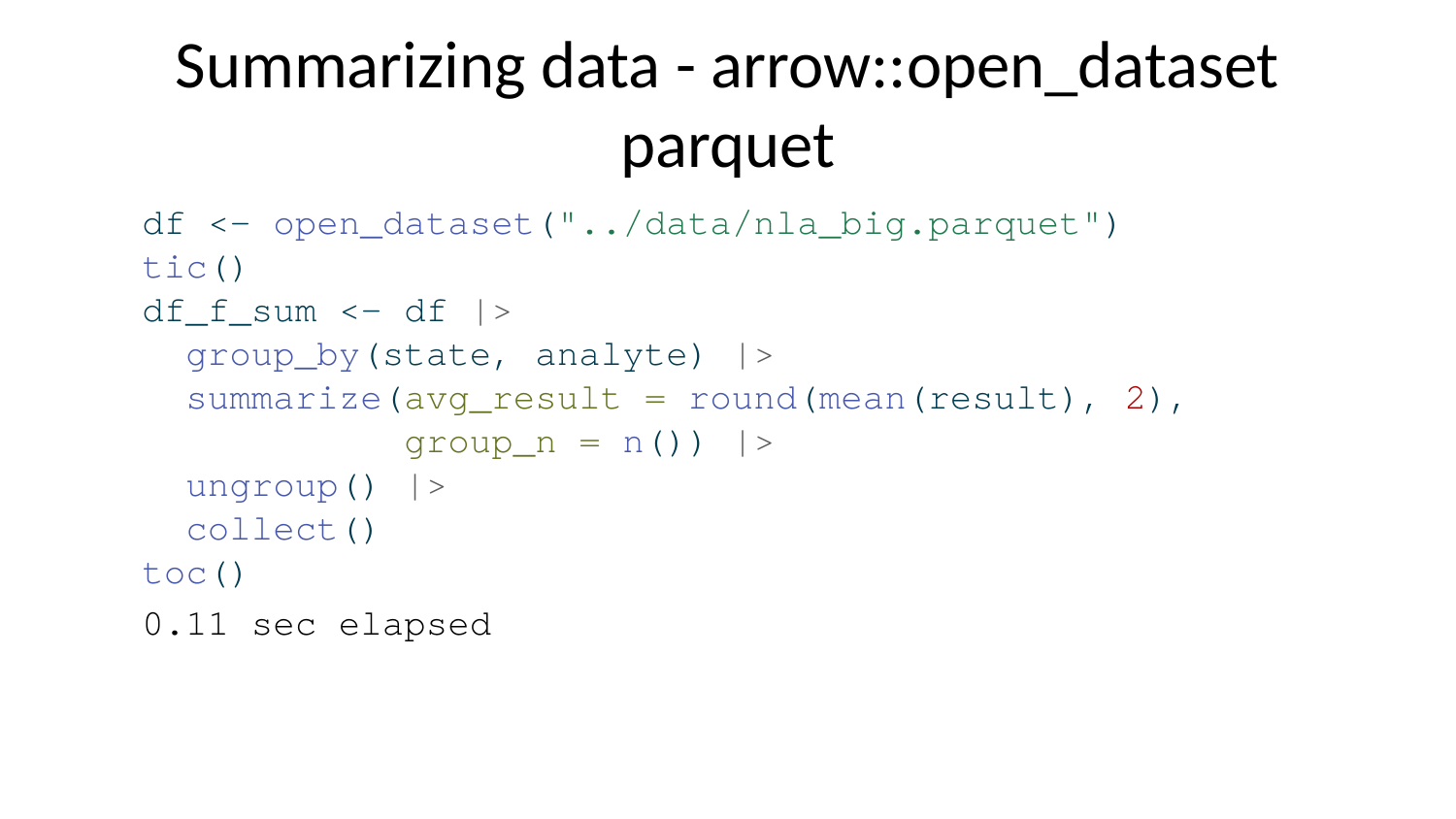

# Summarizing data - arrow::open_dataset parquet
df <- open_dataset("../data/nla_big.parquet")
tic()
df_f_sum <- df |>
  group_by(state, analyte) |>
  summarize(avg_result = round(mean(result), 2),
            group_n = n()) |>
  ungroup() |>
  collect()
toc()
0.11 sec elapsed